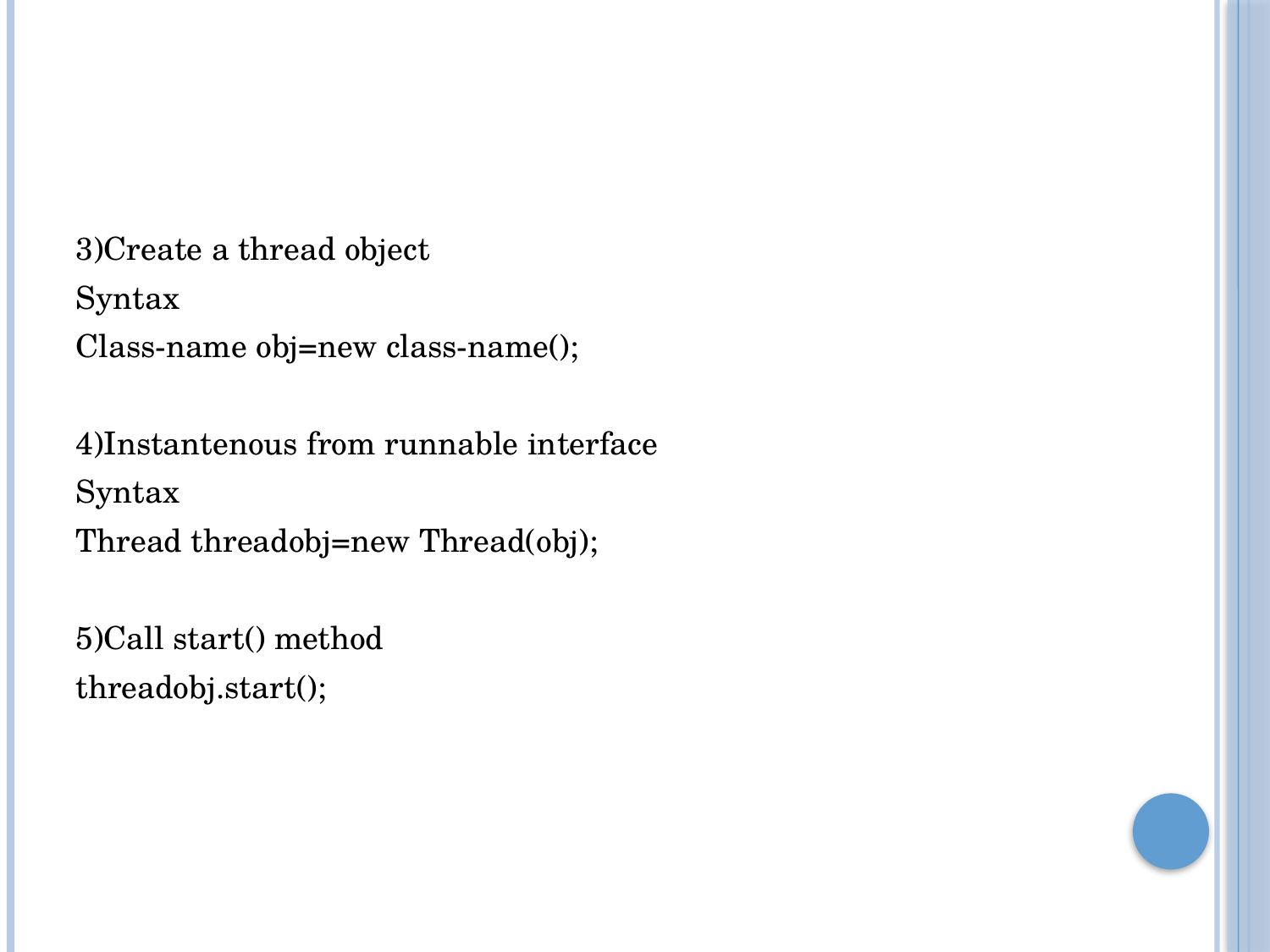

#
3)Create a thread object
Syntax
Class-name obj=new class-name();

4)Instantenous from runnable interface
Syntax
Thread threadobj=new Thread(obj);

5)Call start() method
threadobj.start();